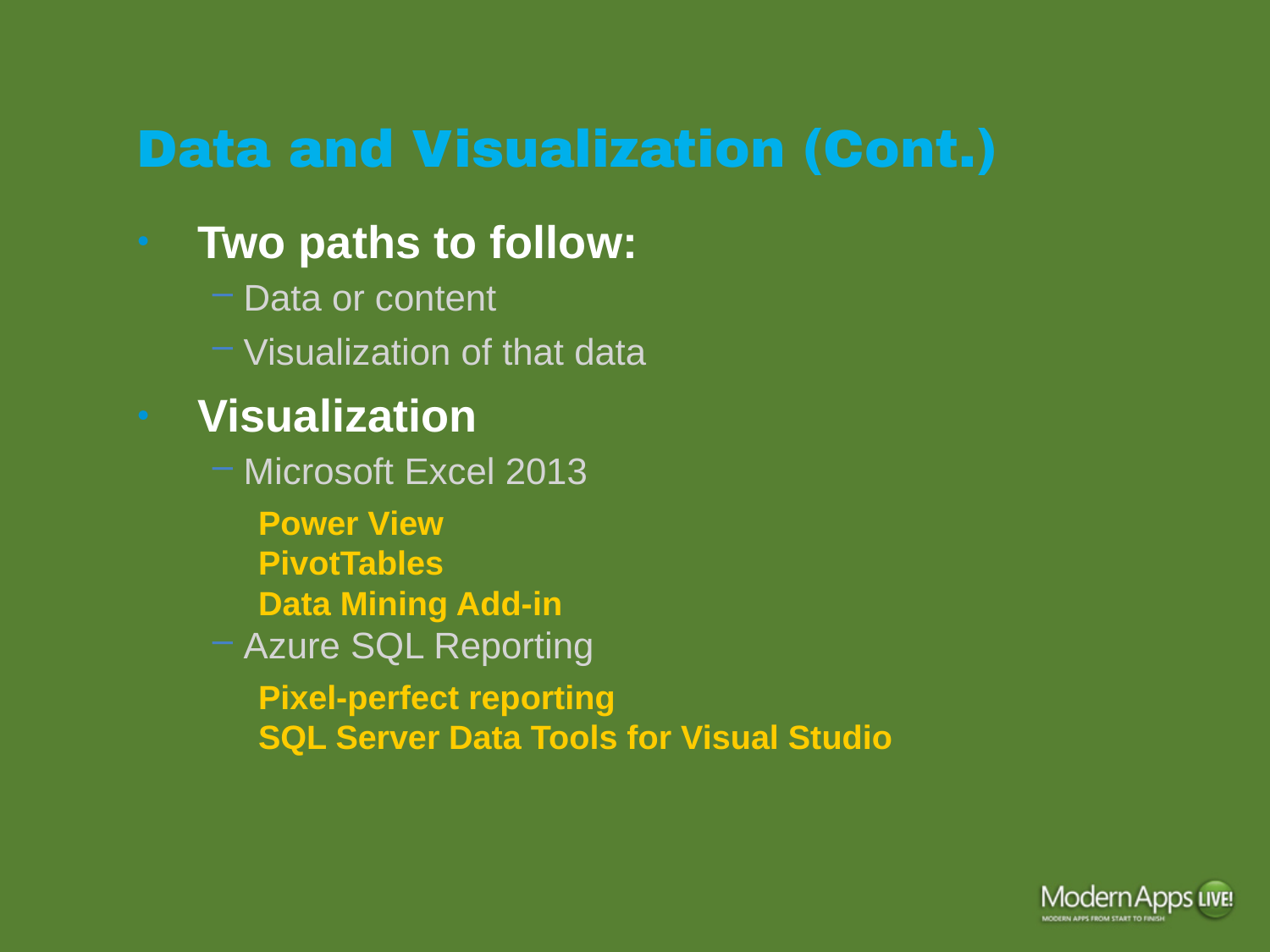

# Data and Visualization (Cont.)
Two paths to follow:
Data or content
Visualization of that data
Visualization
Microsoft Excel 2013
Power View
PivotTables
Data Mining Add-in
Azure SQL Reporting
Pixel-perfect reporting
SQL Server Data Tools for Visual Studio